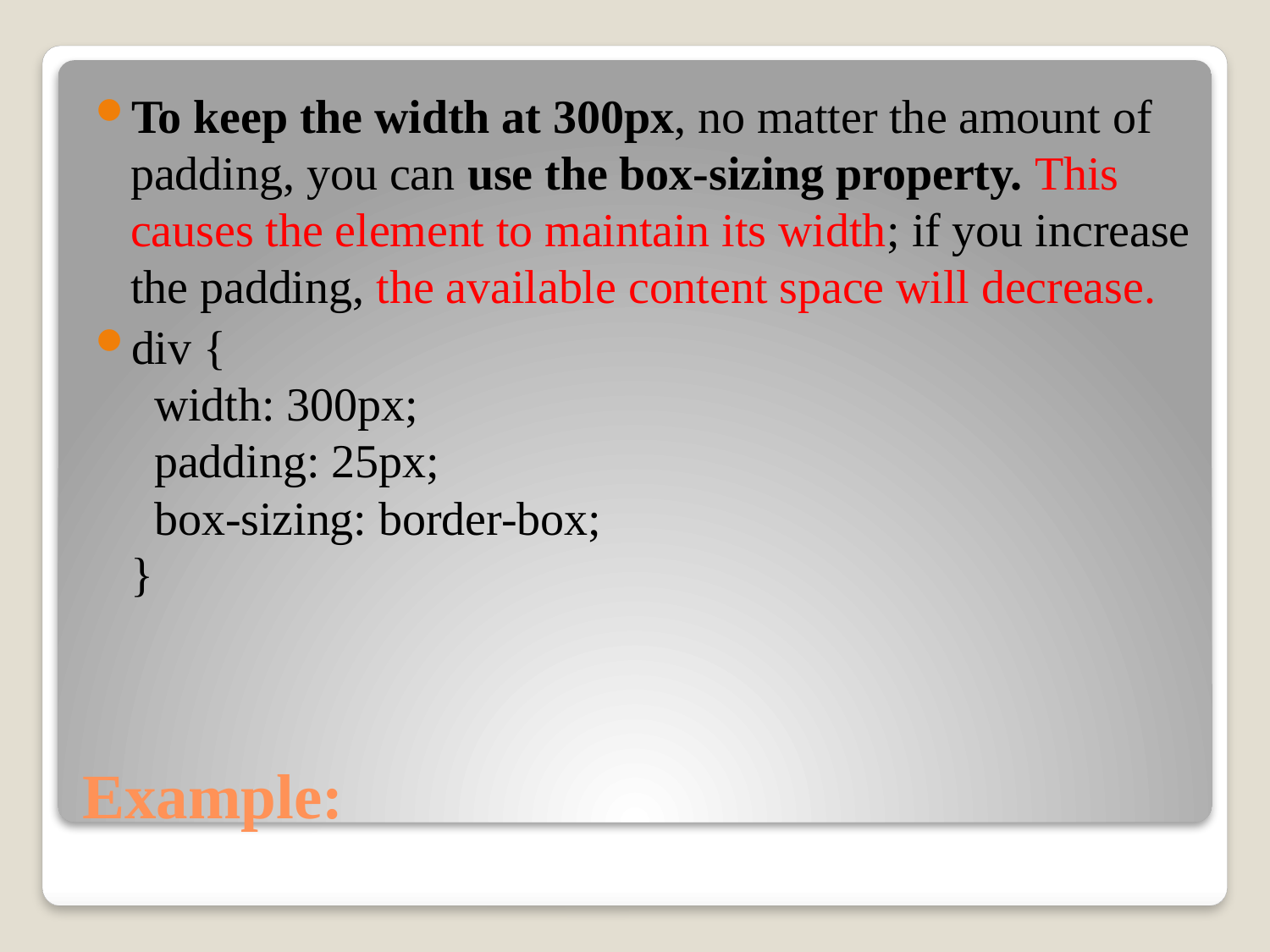

To keep the width at 300px, no matter the amount of padding, you can use the box-sizing property. This causes the element to maintain its width; if you increase the padding, the available content space will decrease.
div {
  width: 300px;
  padding: 25px;
  box-sizing: border-box;
}
# Example: